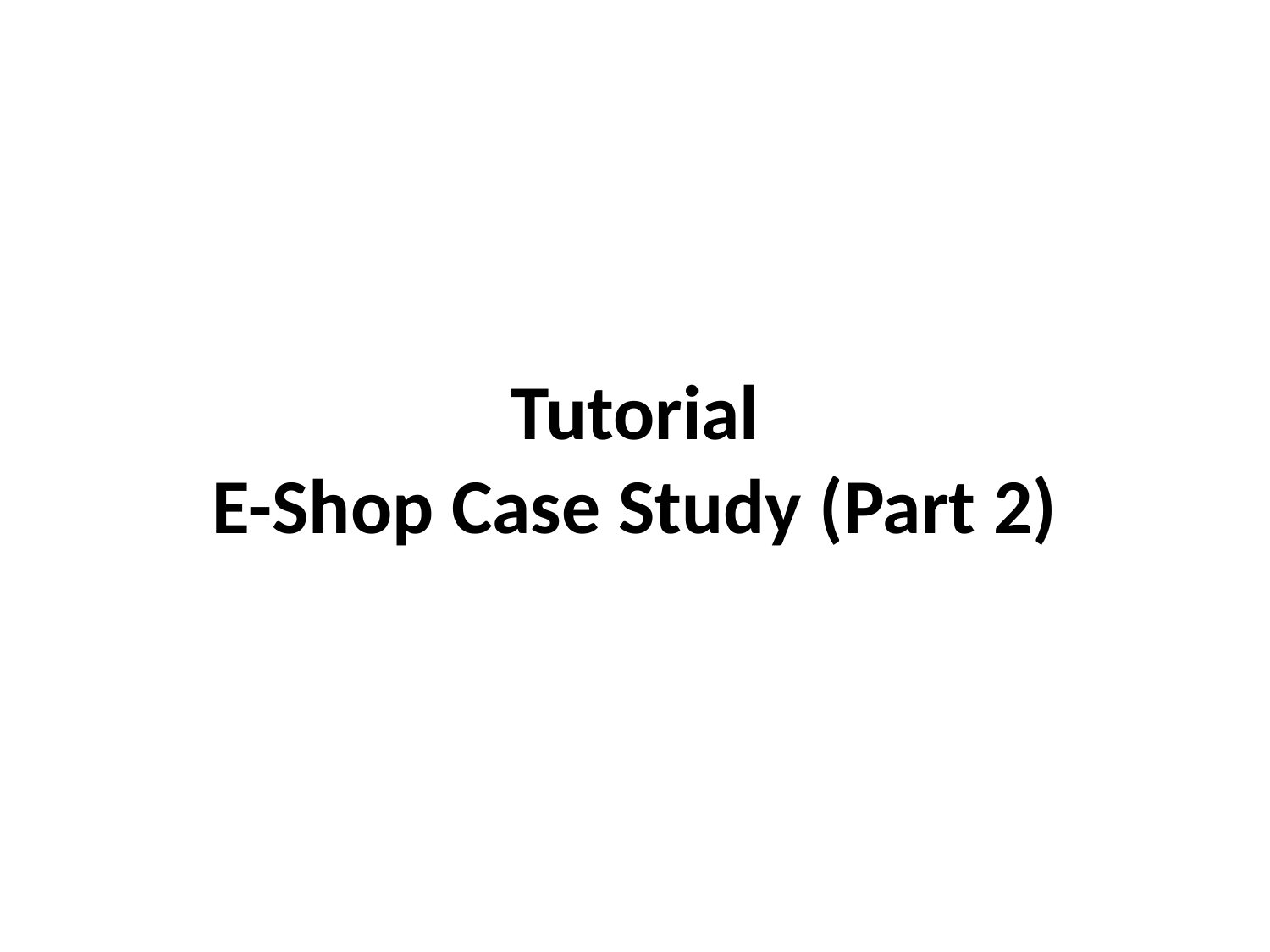

# Tutorial E-Shop Case Study (Part 2)